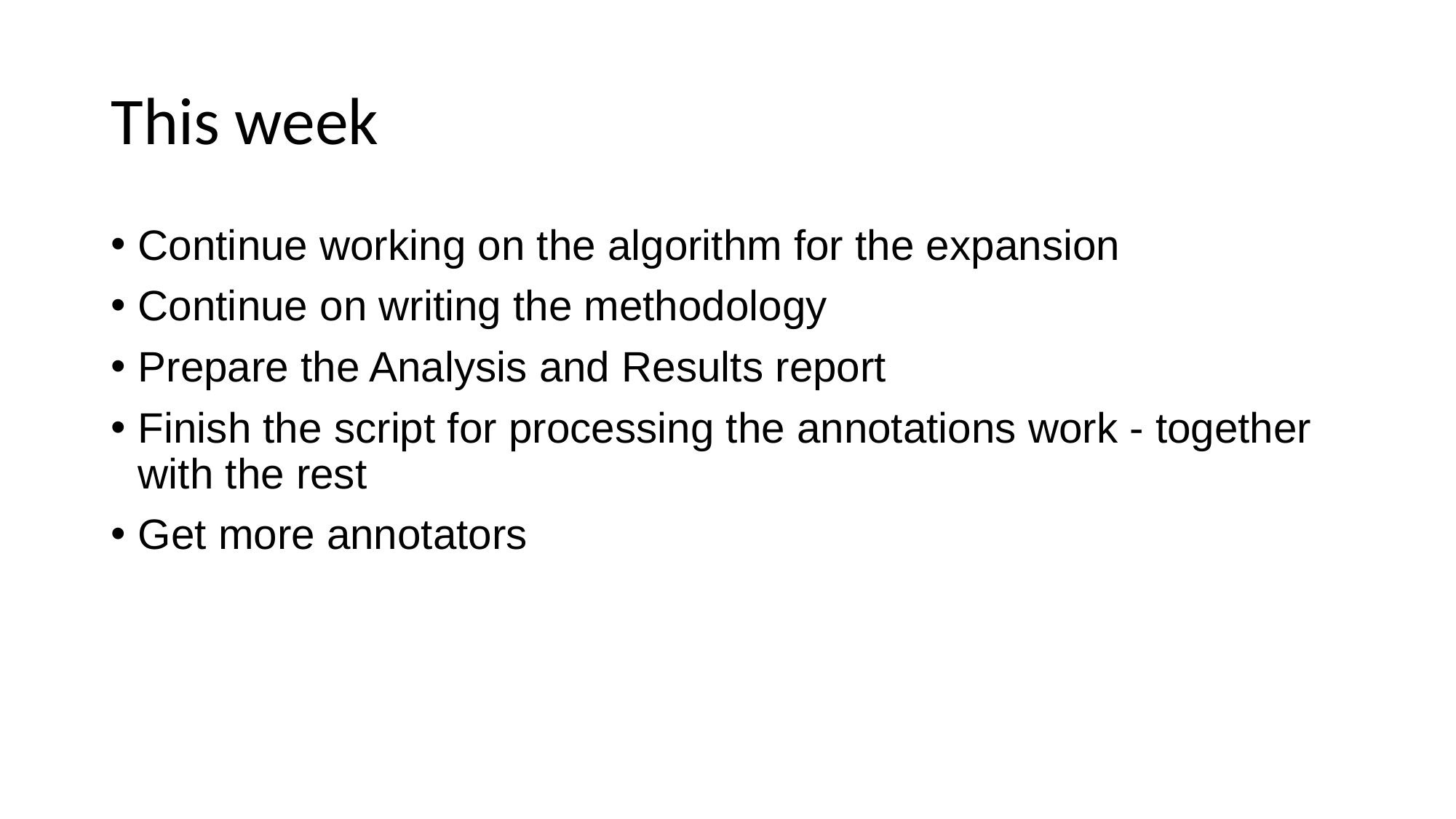

# This week
Continue working on the algorithm for the expansion
Continue on writing the methodology
Prepare the Analysis and Results report
Finish the script for processing the annotations work - together with the rest
Get more annotators